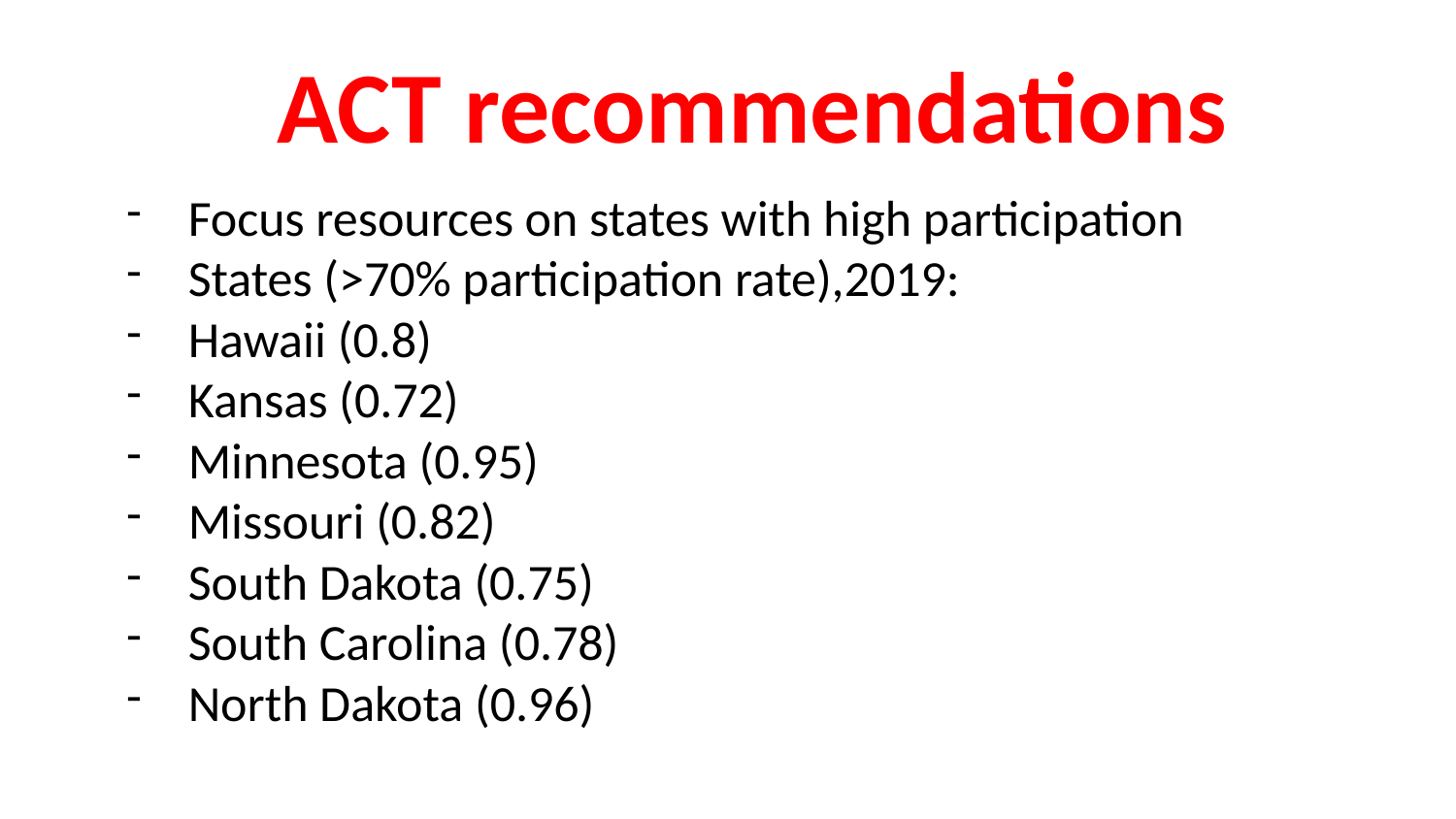

ACT recommendations

Focus resources on states with high participation
States (>70% participation rate),2019:
Hawaii (0.8)
Kansas (0.72)
Minnesota (0.95)
Missouri (0.82)
South Dakota (0.75)
South Carolina (0.78)
North Dakota (0.96)